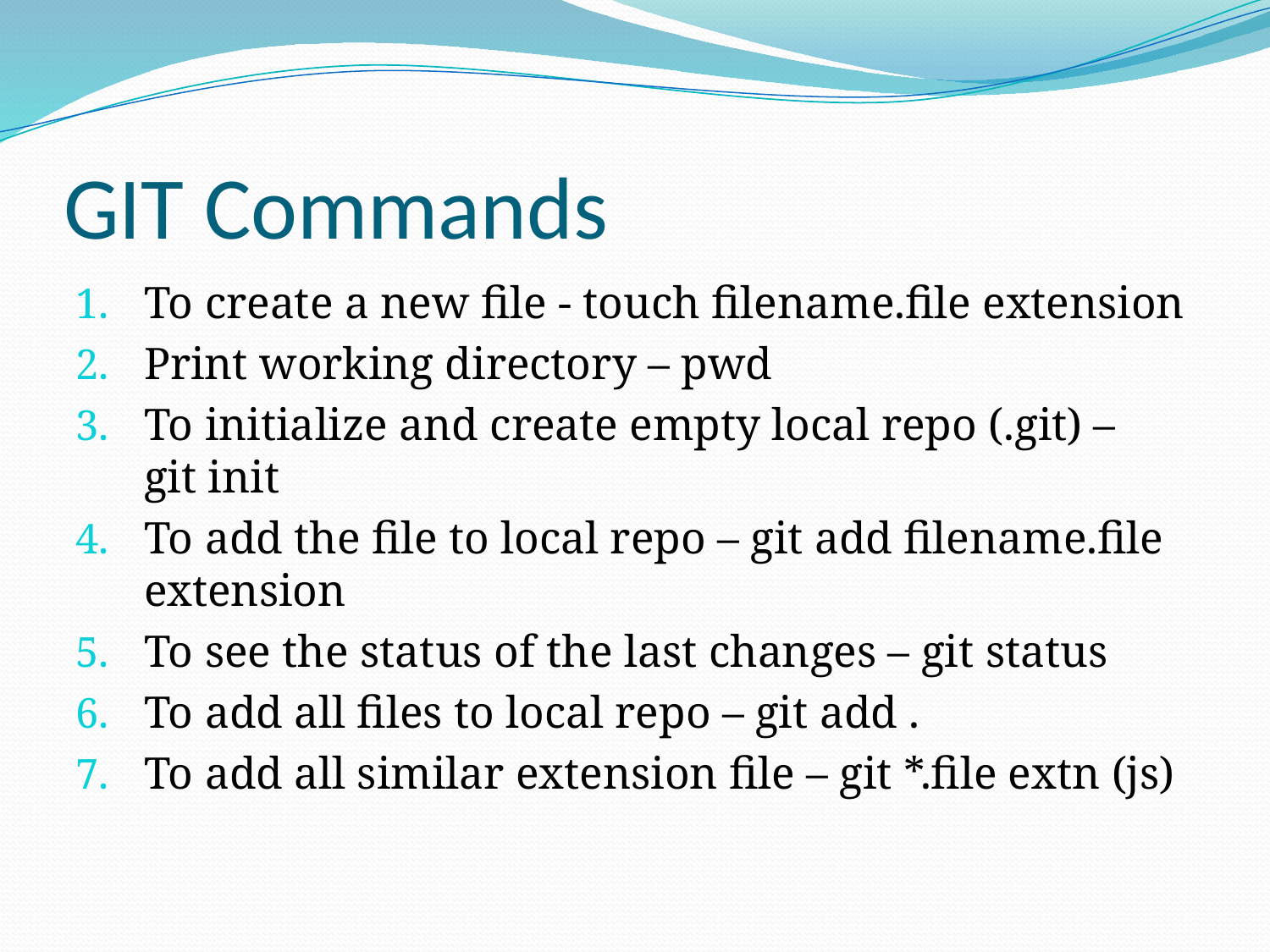

# GIT Commands
To create a new file - touch filename.file extension
Print working directory – pwd
To initialize and create empty local repo (.git) –
git init
To add the file to local repo – git add filename.file extension
To see the status of the last changes – git status
To add all files to local repo – git add .
To add all similar extension file – git *.file extn (js)